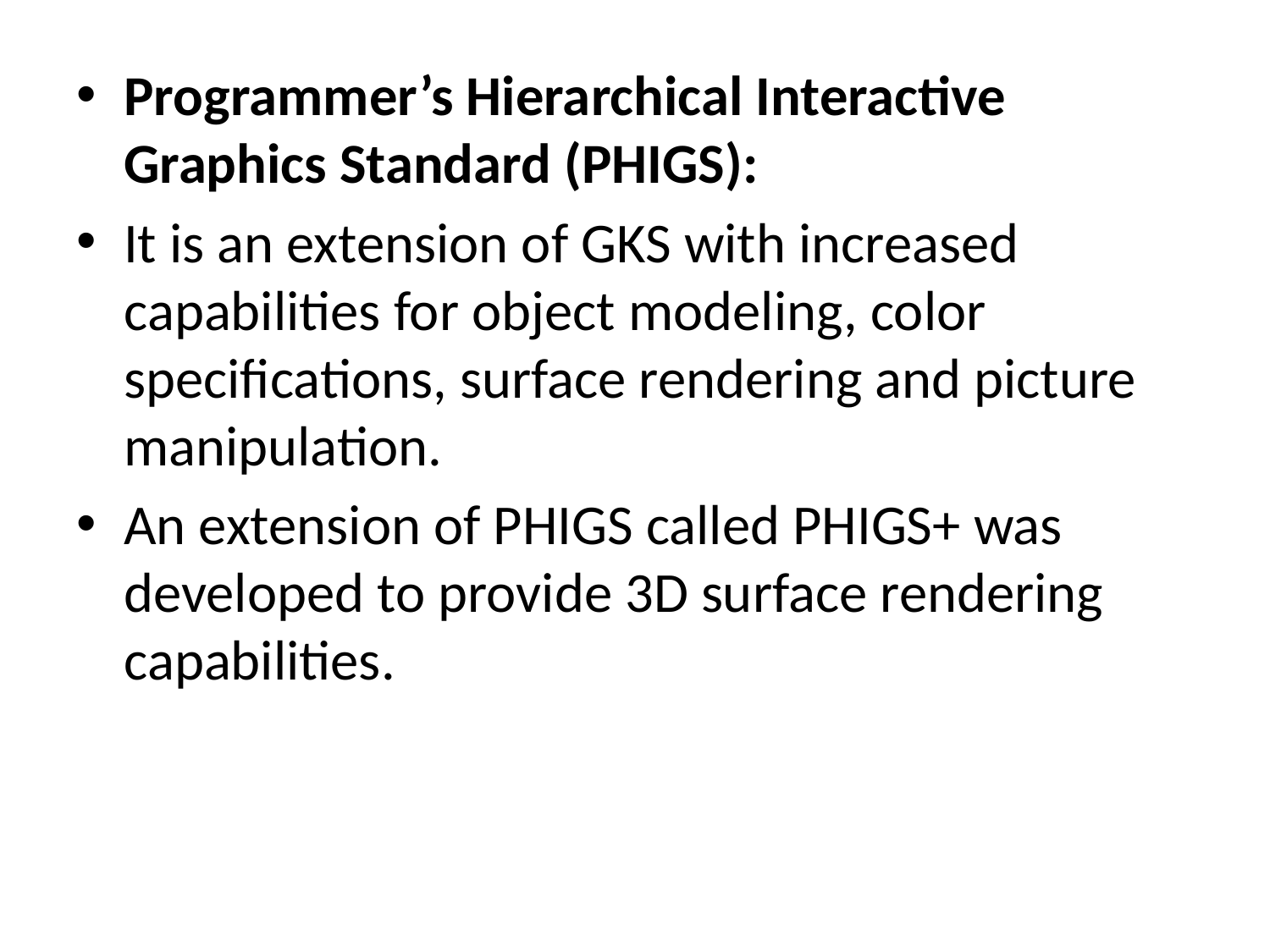

Programmer’s Hierarchical Interactive Graphics Standard (PHIGS):
It is an extension of GKS with increased capabilities for object modeling, color specifications, surface rendering and picture manipulation.
An extension of PHIGS called PHIGS+ was developed to provide 3D surface rendering capabilities.